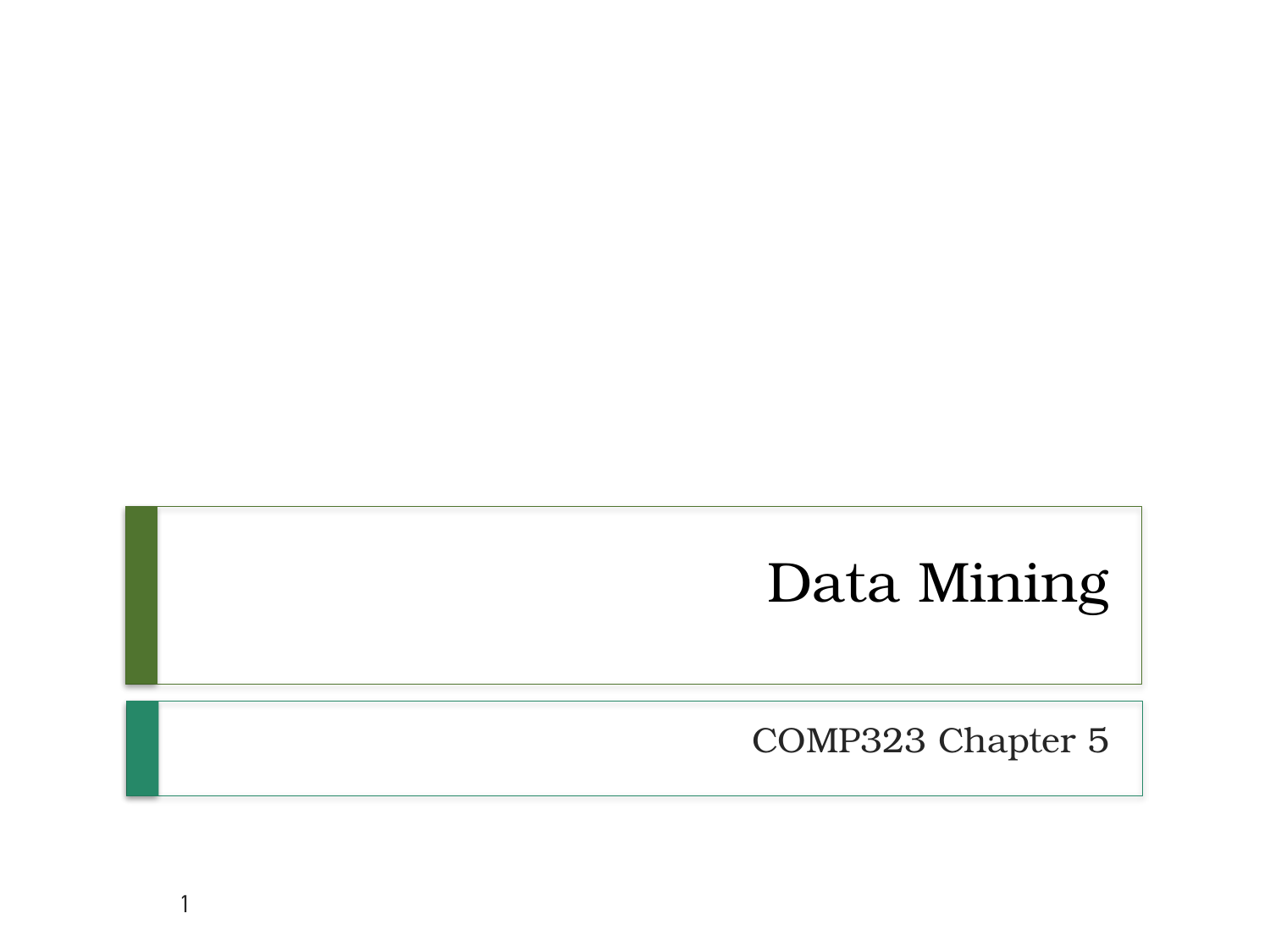

# Data Mining
COMP323 Chapter 5
1